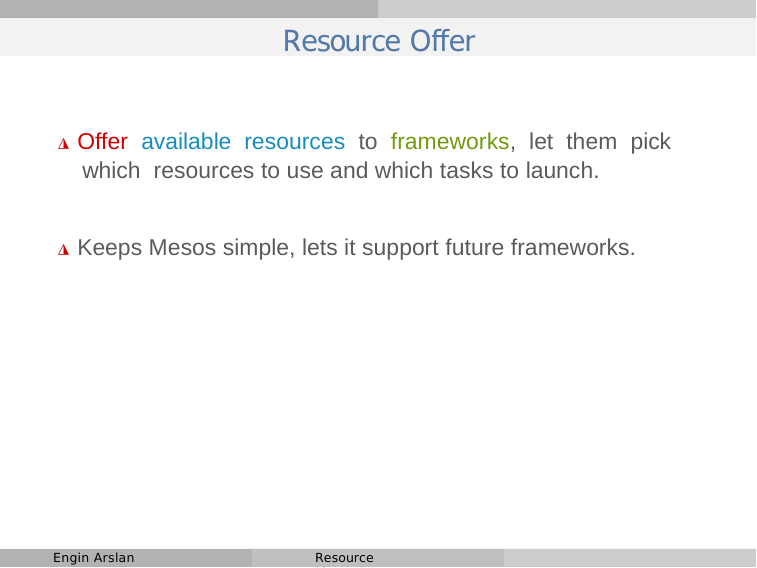

# Resource Offer
◮  Offer  available  resources  to  frameworks,  let  them  pick  which  resources to use and which tasks to launch.

◮  Keeps Mesos simple, lets it support future frameworks.

Engin Arslan
Resource Management